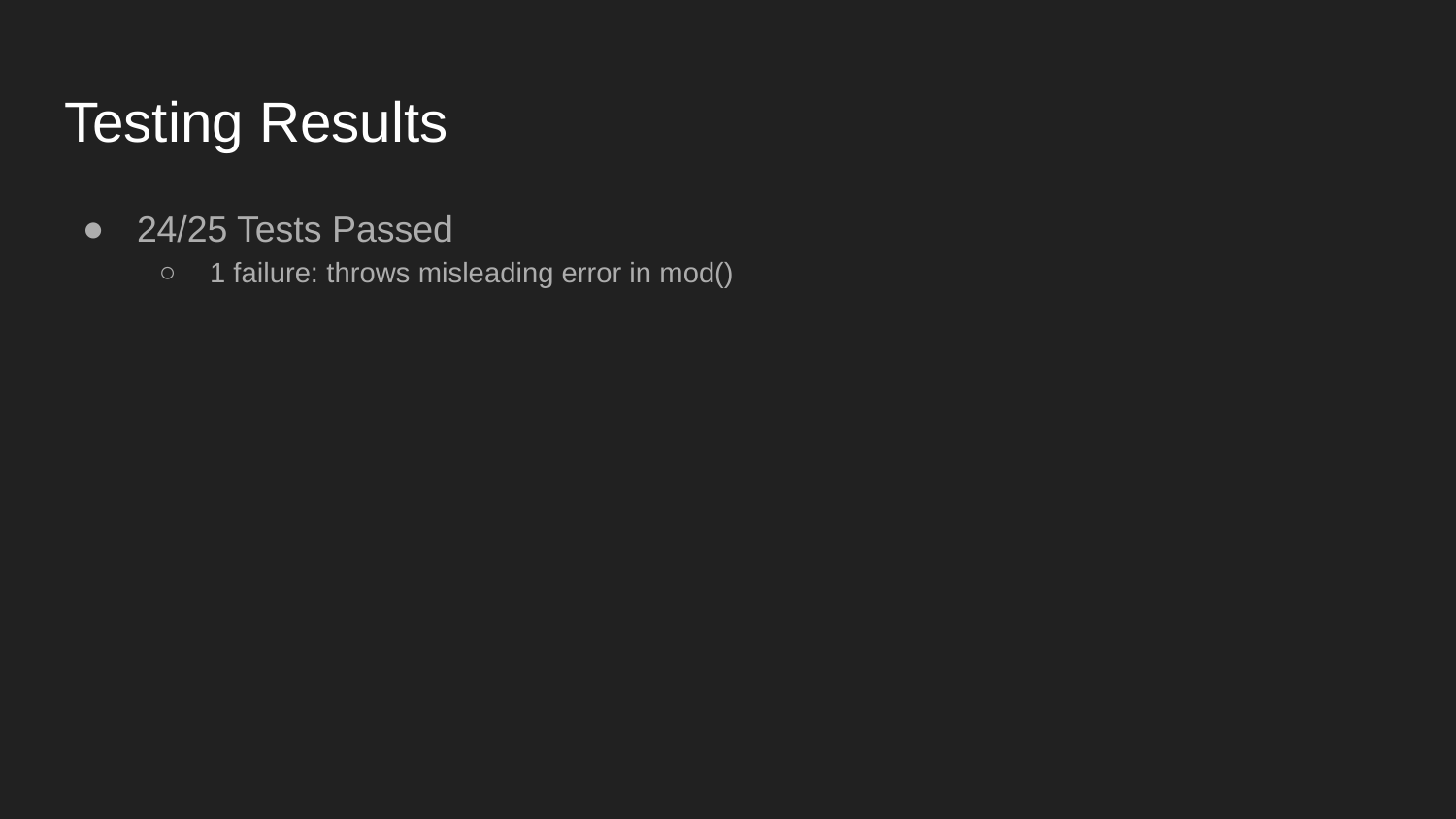

# Testing Results
24/25 Tests Passed
1 failure: throws misleading error in mod()